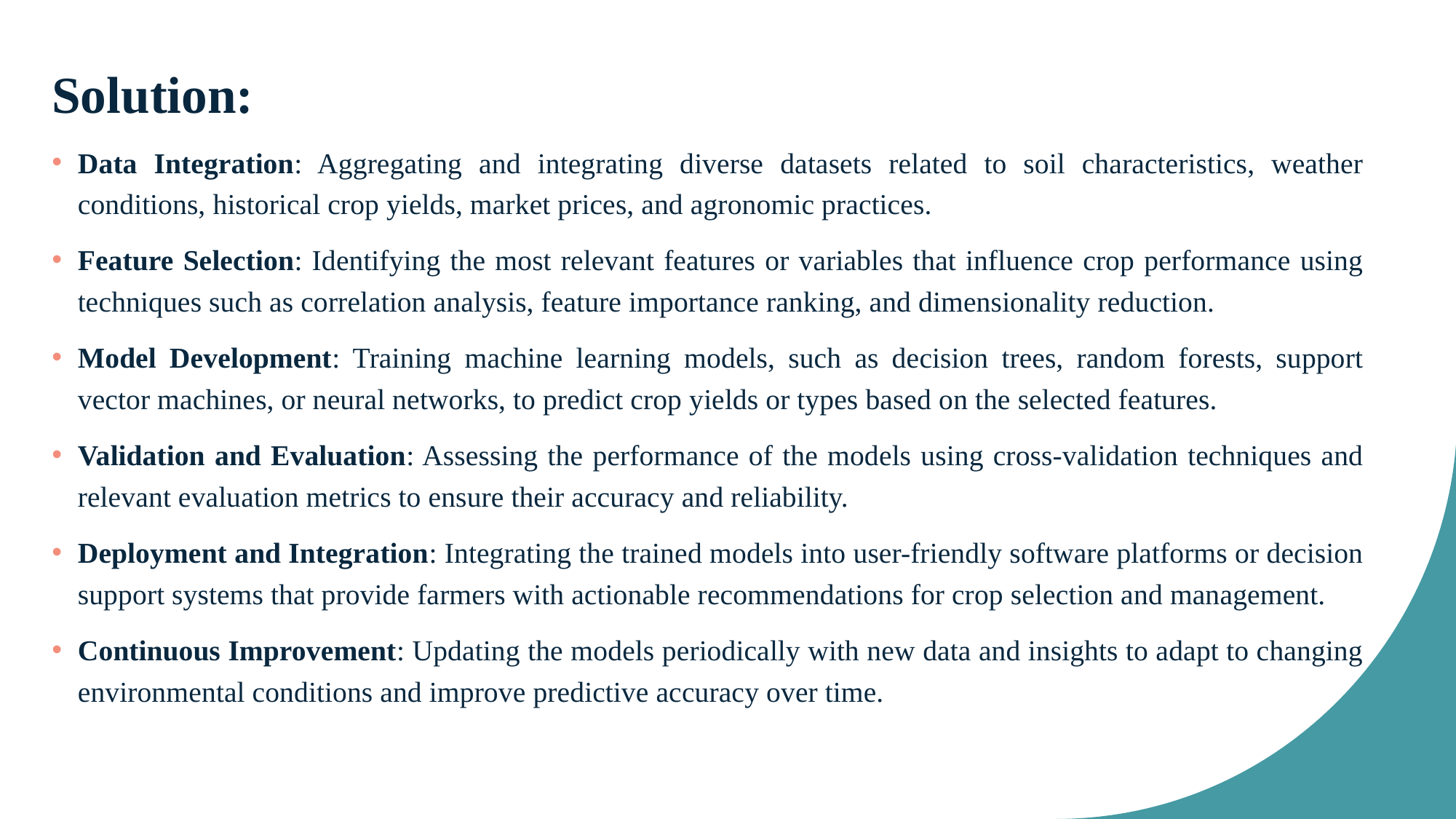

Solution:
Data Integration: Aggregating and integrating diverse datasets related to soil characteristics, weather conditions, historical crop yields, market prices, and agronomic practices.
Feature Selection: Identifying the most relevant features or variables that influence crop performance using techniques such as correlation analysis, feature importance ranking, and dimensionality reduction.
Model Development: Training machine learning models, such as decision trees, random forests, support vector machines, or neural networks, to predict crop yields or types based on the selected features.
Validation and Evaluation: Assessing the performance of the models using cross-validation techniques and relevant evaluation metrics to ensure their accuracy and reliability.
Deployment and Integration: Integrating the trained models into user-friendly software platforms or decision support systems that provide farmers with actionable recommendations for crop selection and management.
Continuous Improvement: Updating the models periodically with new data and insights to adapt to changing environmental conditions and improve predictive accuracy over time.